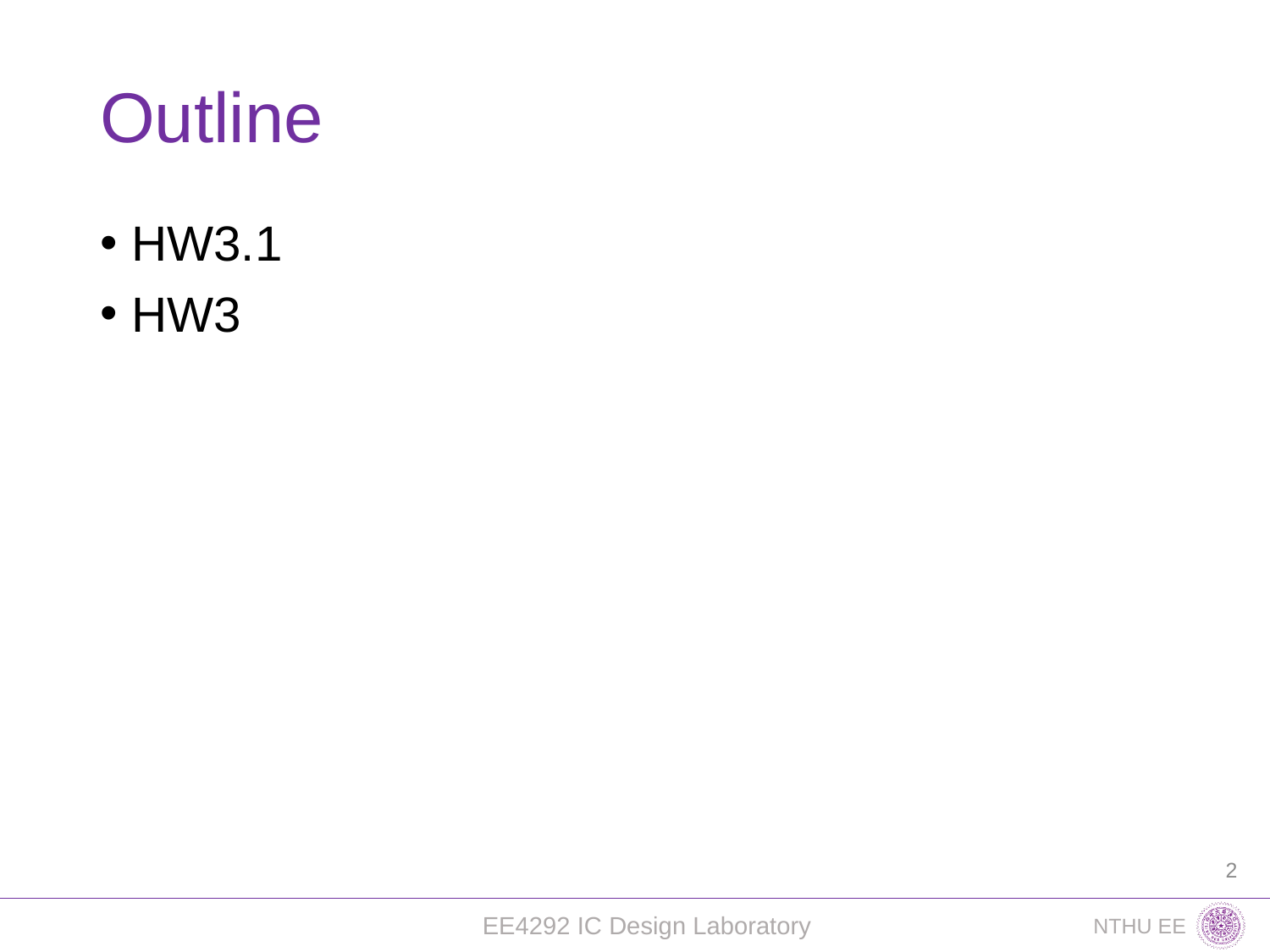

# Outline
HW3.1
HW3
2
EE4292 IC Design Laboratory